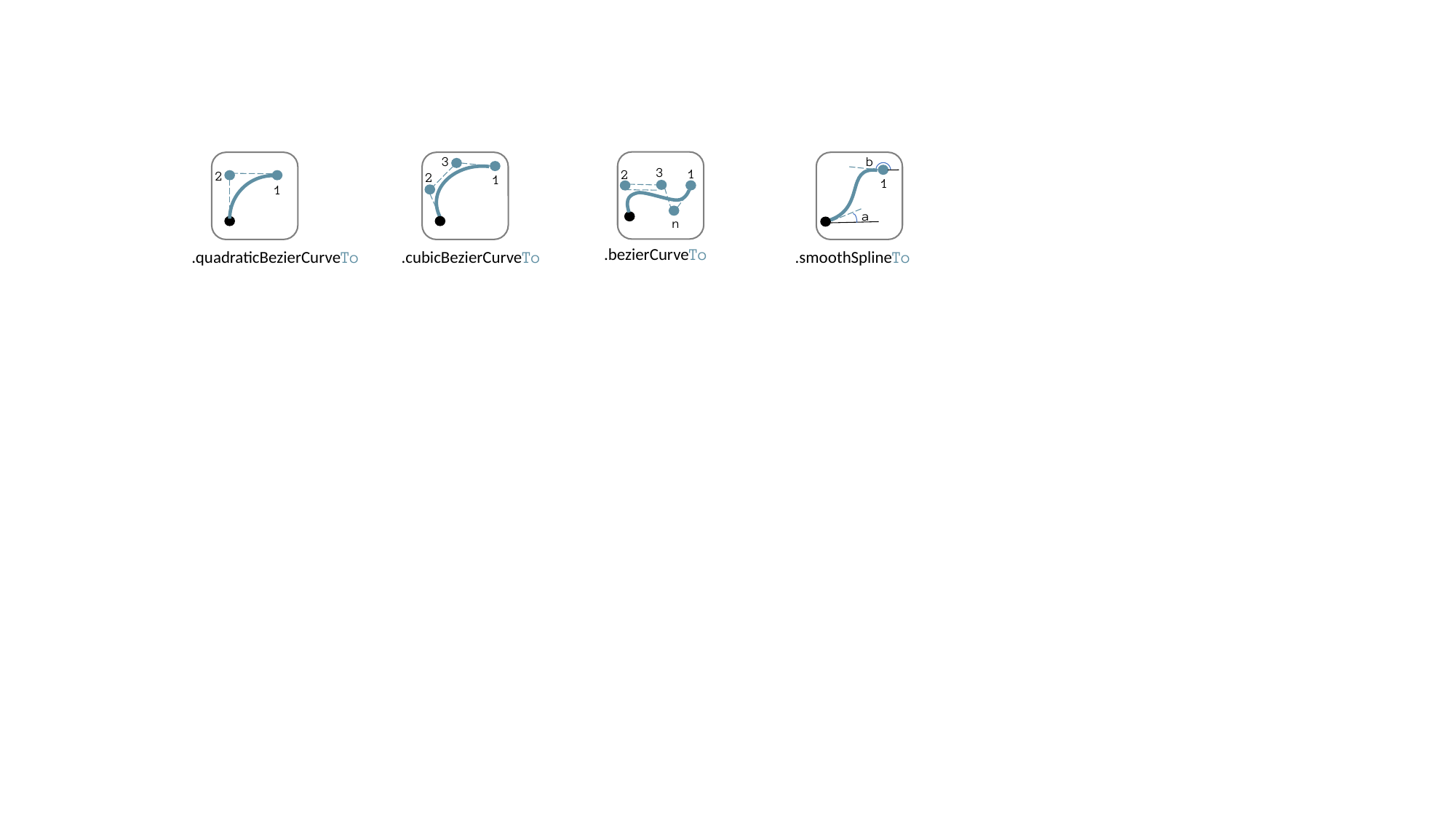

3
b

3

1
2

2

2

1

1

1

a

n

.bezierCurveTo
.quadraticBezierCurveTo
.cubicBezierCurveTo
.smoothSplineTo